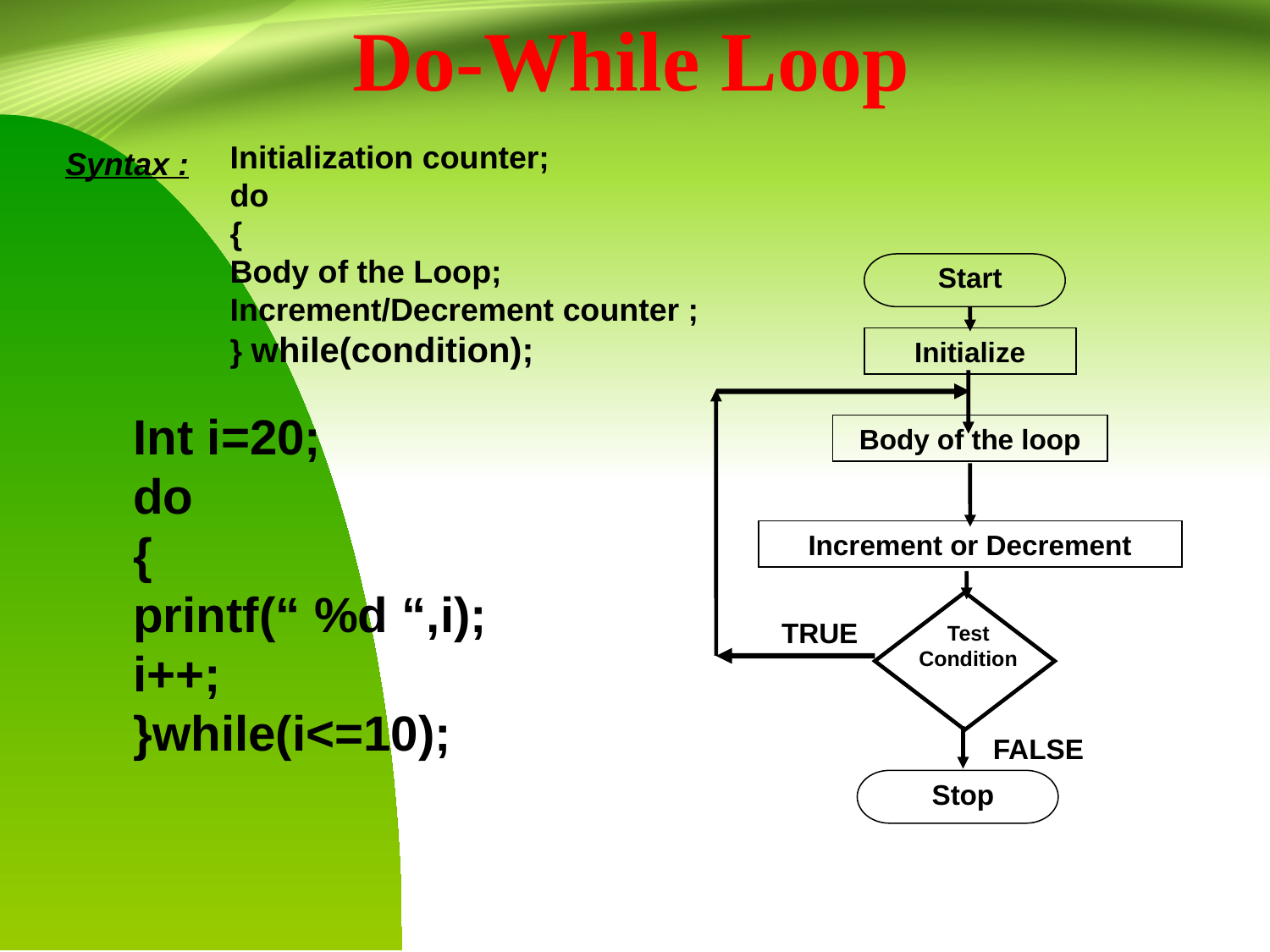

Do-While Loop
Initialization counter;
do
{
Body of the Loop;
Increment/Decrement counter ;
} while(condition);
Syntax :

Start

Initialize

Body of the loop

Increment or Decrement

TRUE
Test Condition

FALSE

Stop
Int i=20;
do
{
printf(“ %d “,i);
i++;
}while(i<=10);